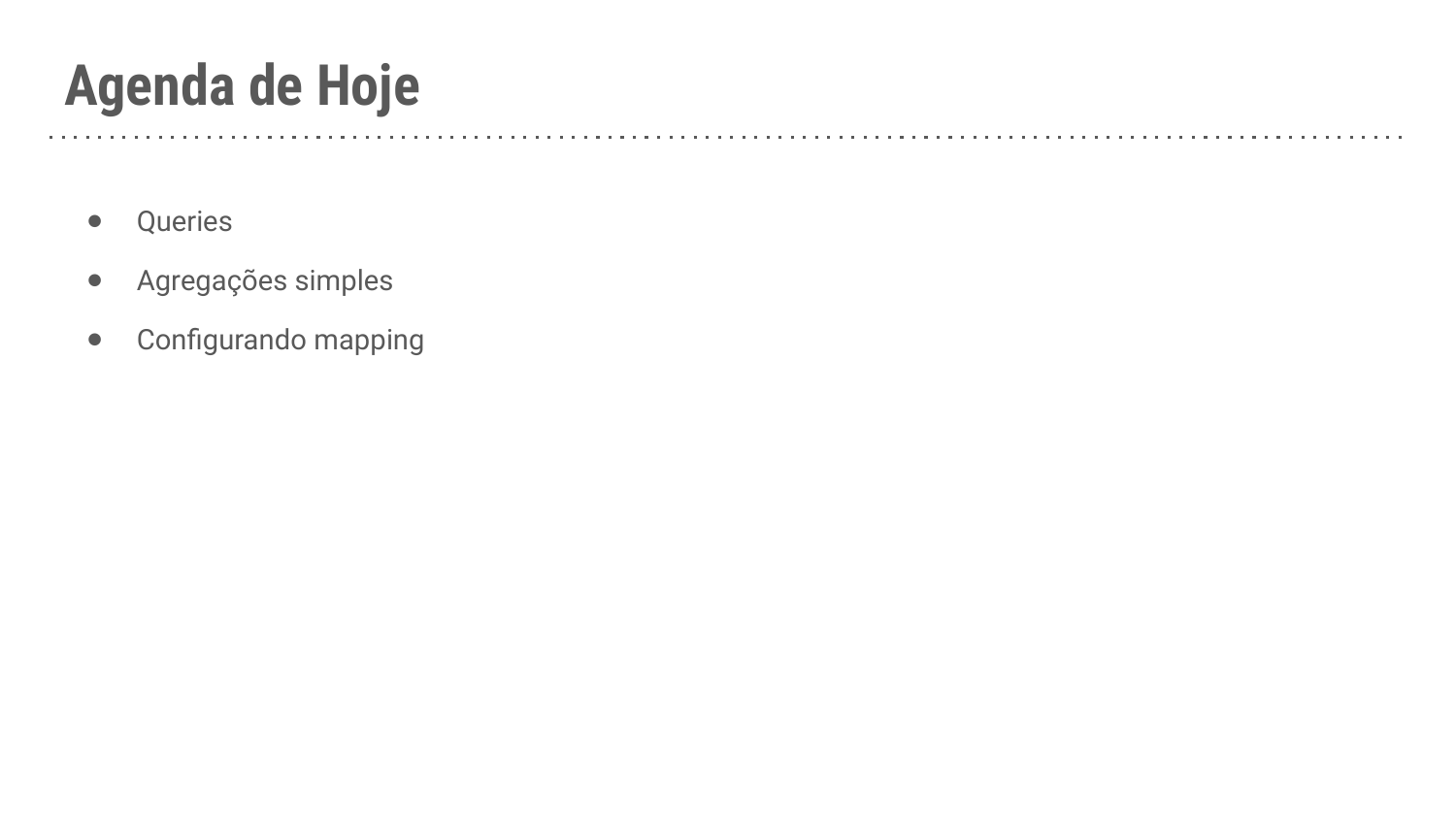

# Agenda de Hoje
Queries
Agregações simples
Configurando mapping